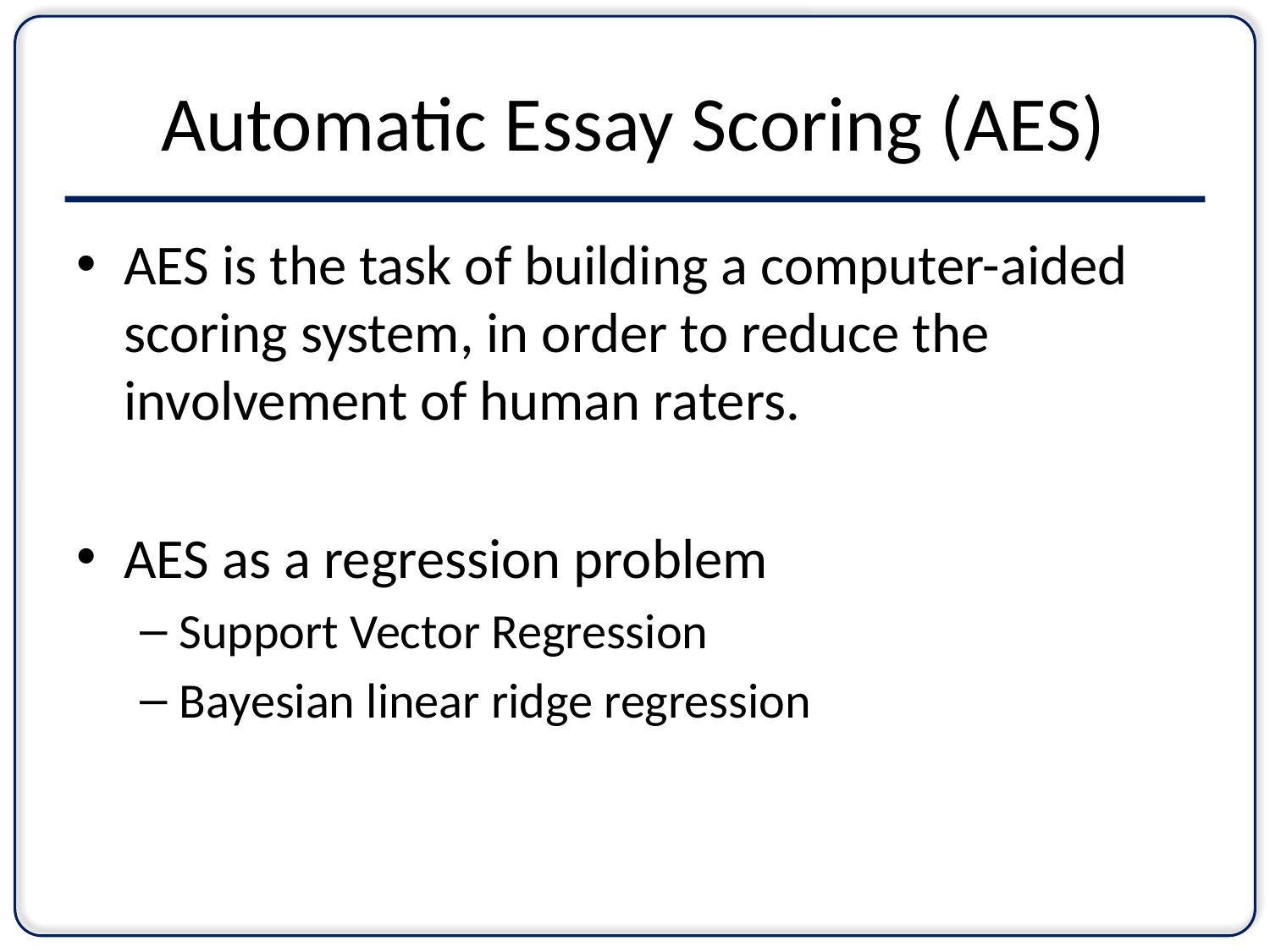

# Automatic Essay Scoring (AES)
AES is the task of building a computer-aided scoring system, in order to reduce the involvement of human raters.

AES as a regression problem
Support Vector Regression
Bayesian linear ridge regression